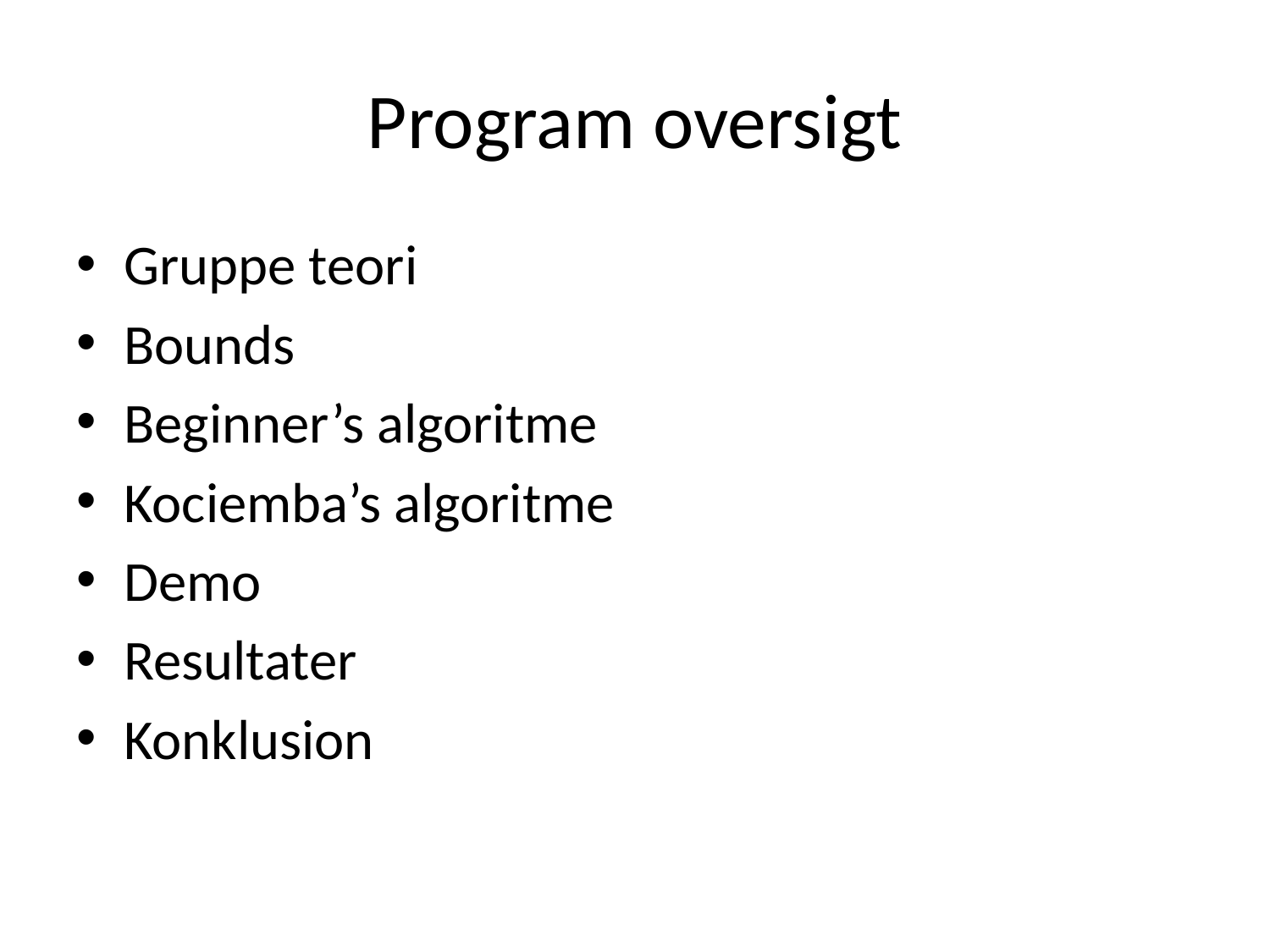

# Program oversigt
Gruppe teori
Bounds
Beginner’s algoritme
Kociemba’s algoritme
Demo
Resultater
Konklusion